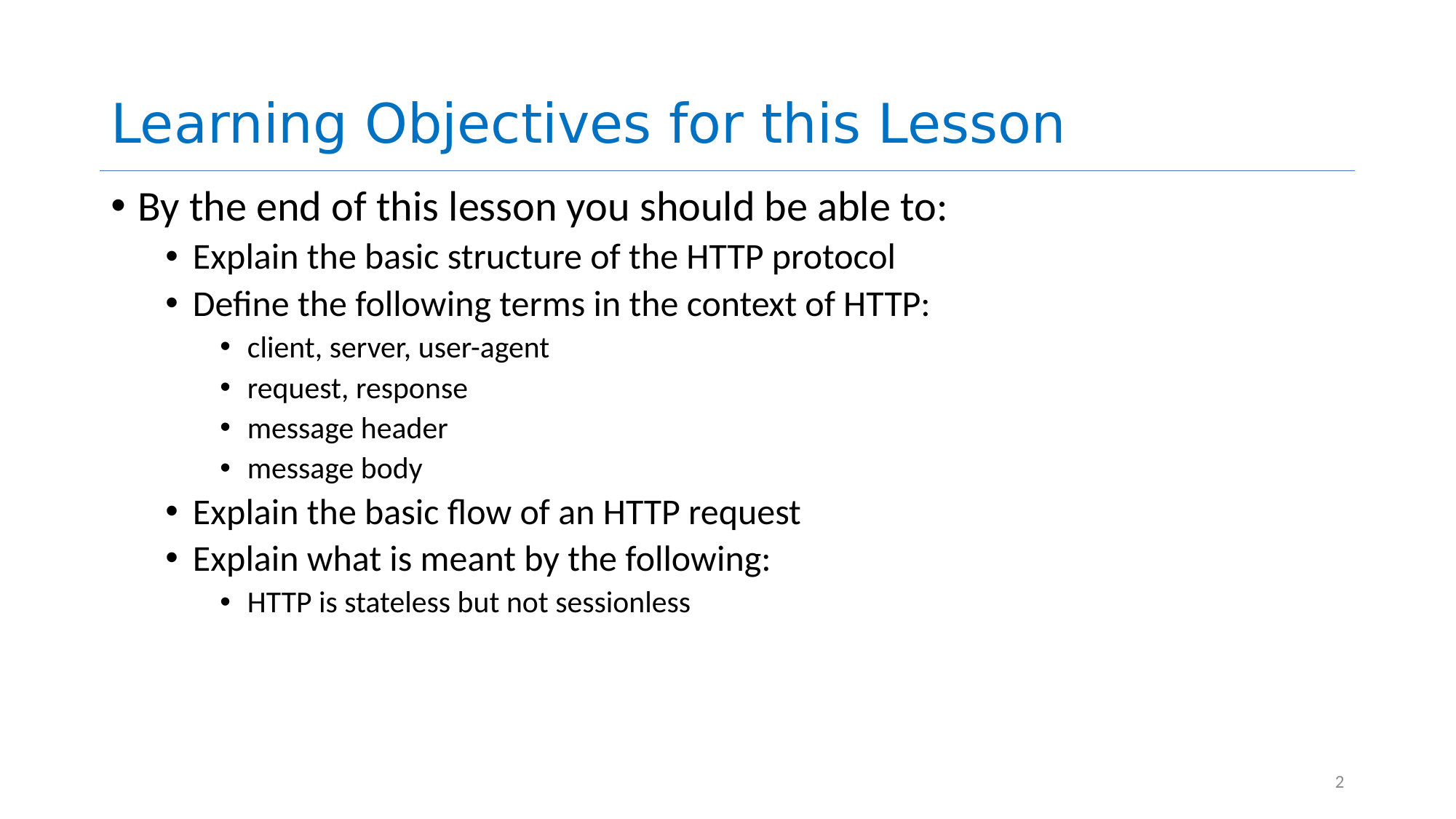

# Learning Objectives for this Lesson
By the end of this lesson you should be able to:
Explain the basic structure of the HTTP protocol
Define the following terms in the context of HTTP:
client, server, user-agent
request, response
message header
message body
Explain the basic flow of an HTTP request
Explain what is meant by the following:
HTTP is stateless but not sessionless

2